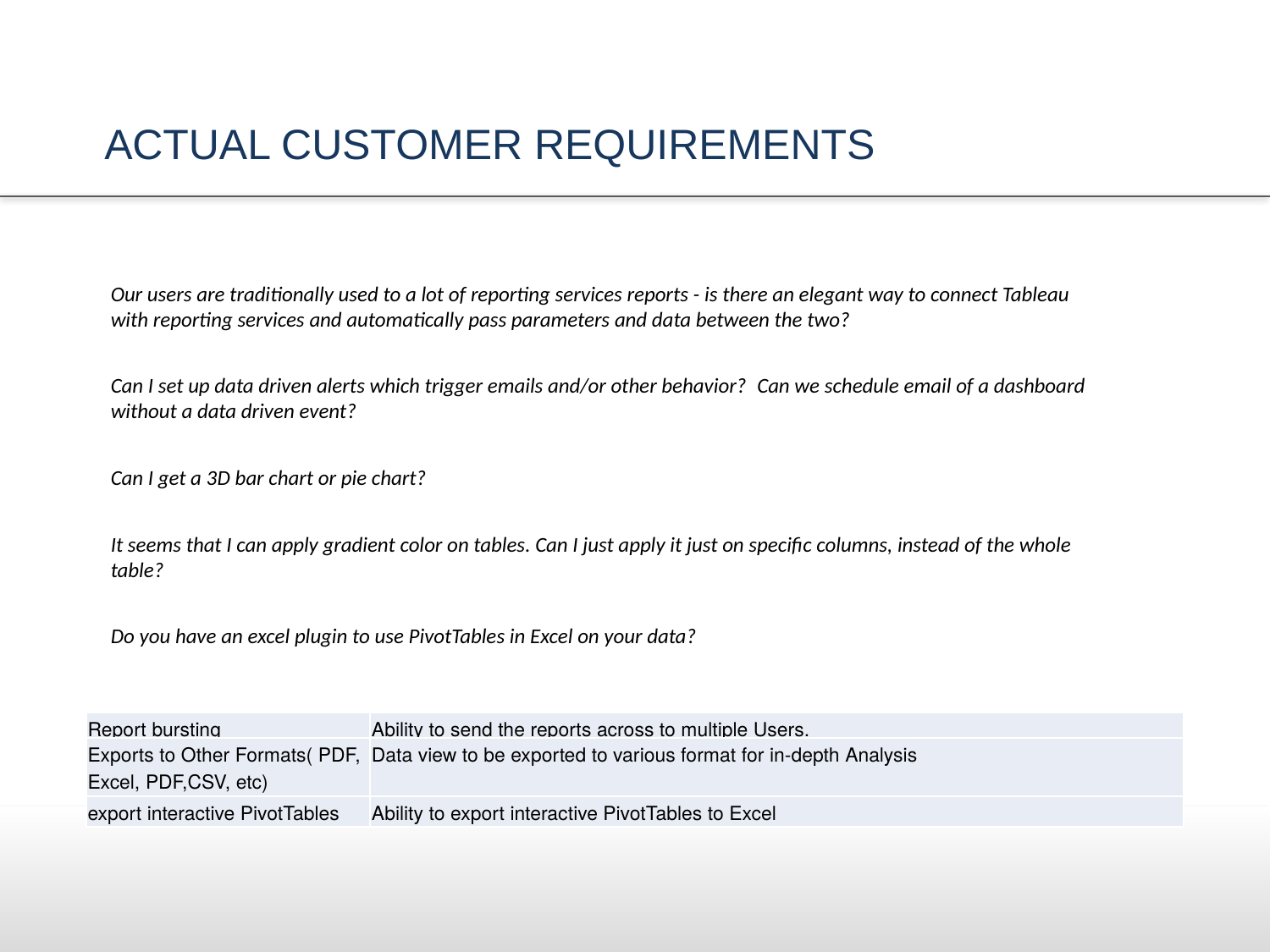

# ACTUAL Customer requirements
Our users are traditionally used to a lot of reporting services reports - is there an elegant way to connect Tableau with reporting services and automatically pass parameters and data between the two?

Can I set up data driven alerts which trigger emails and/or other behavior?  Can we schedule email of a dashboard without a data driven event?

Can I get a 3D bar chart or pie chart?

It seems that I can apply gradient color on tables. Can I just apply it just on specific columns, instead of the whole table?

Do you have an excel plugin to use PivotTables in Excel on your data?
| Report bursting | Ability to send the reports across to multiple Users. |
| --- | --- |
| Exports to Other Formats( PDF, Excel, PDF,CSV, etc) | Data view to be exported to various format for in-depth Analysis |
| --- | --- |
| export interactive PivotTables | Ability to export interactive PivotTables to Excel |